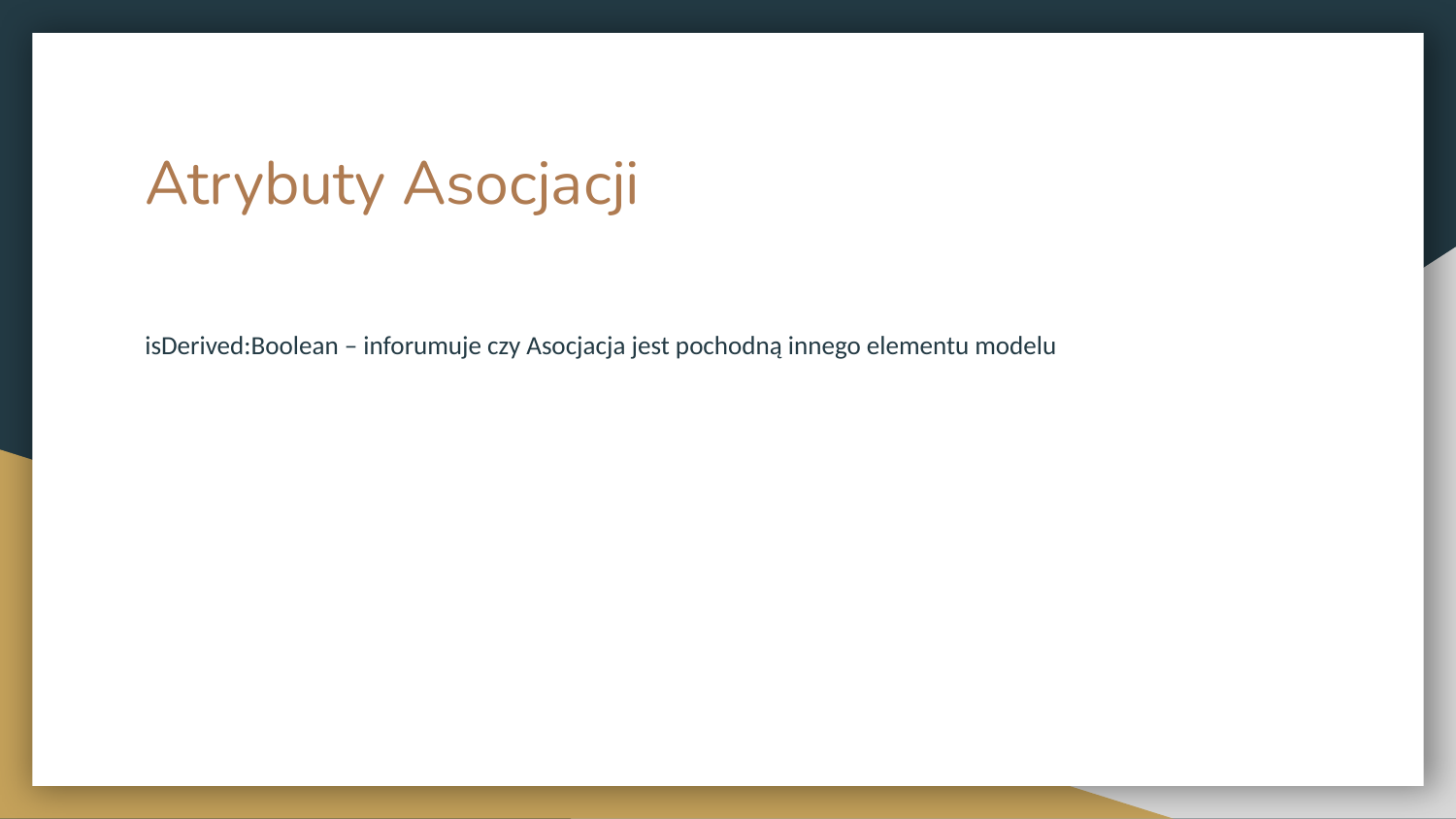

# Atrybuty Asocjacji
isDerived:Boolean – inforumuje czy Asocjacja jest pochodną innego elementu modelu